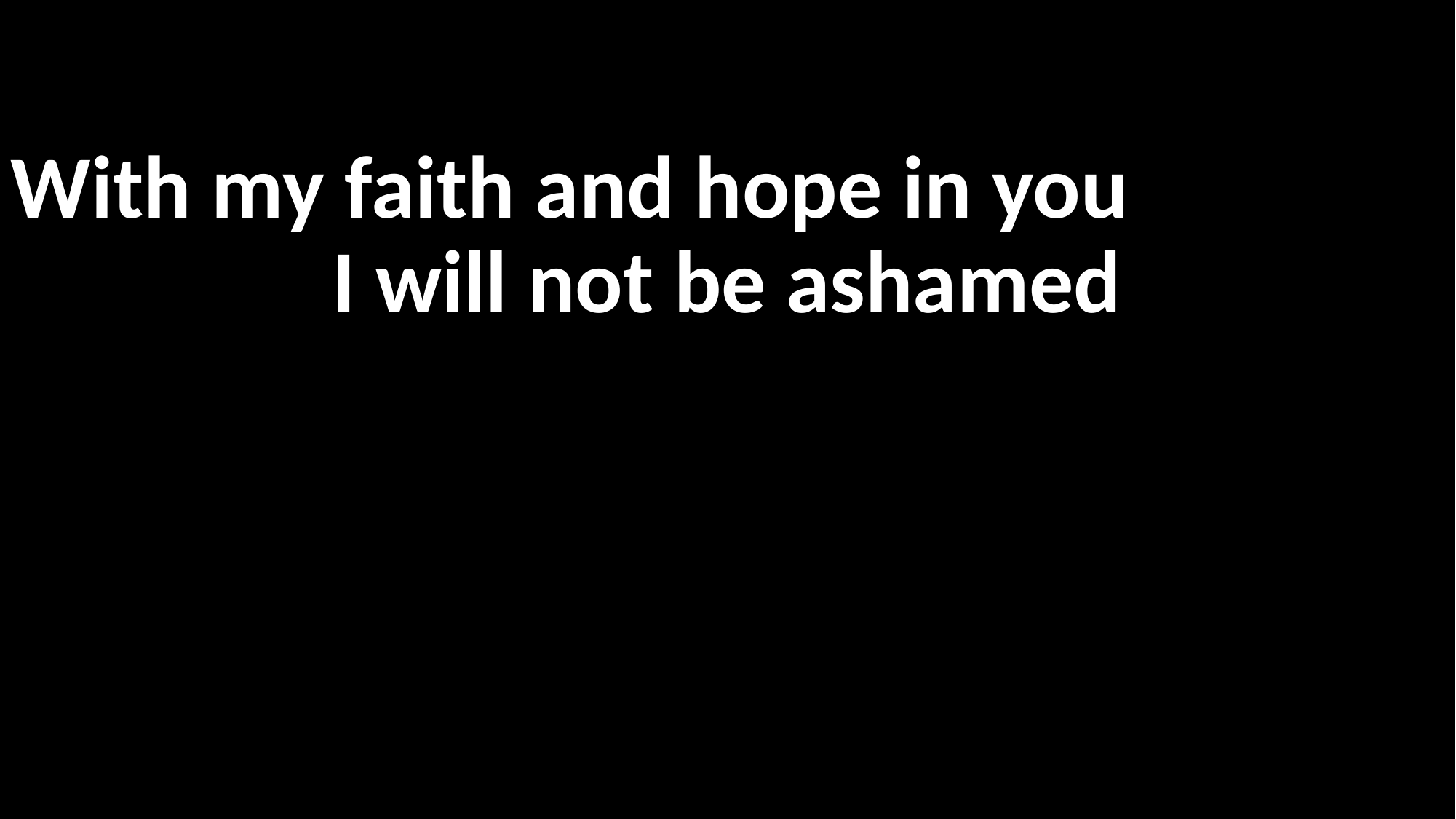

With my faith and hope in you
I will not be ashamed